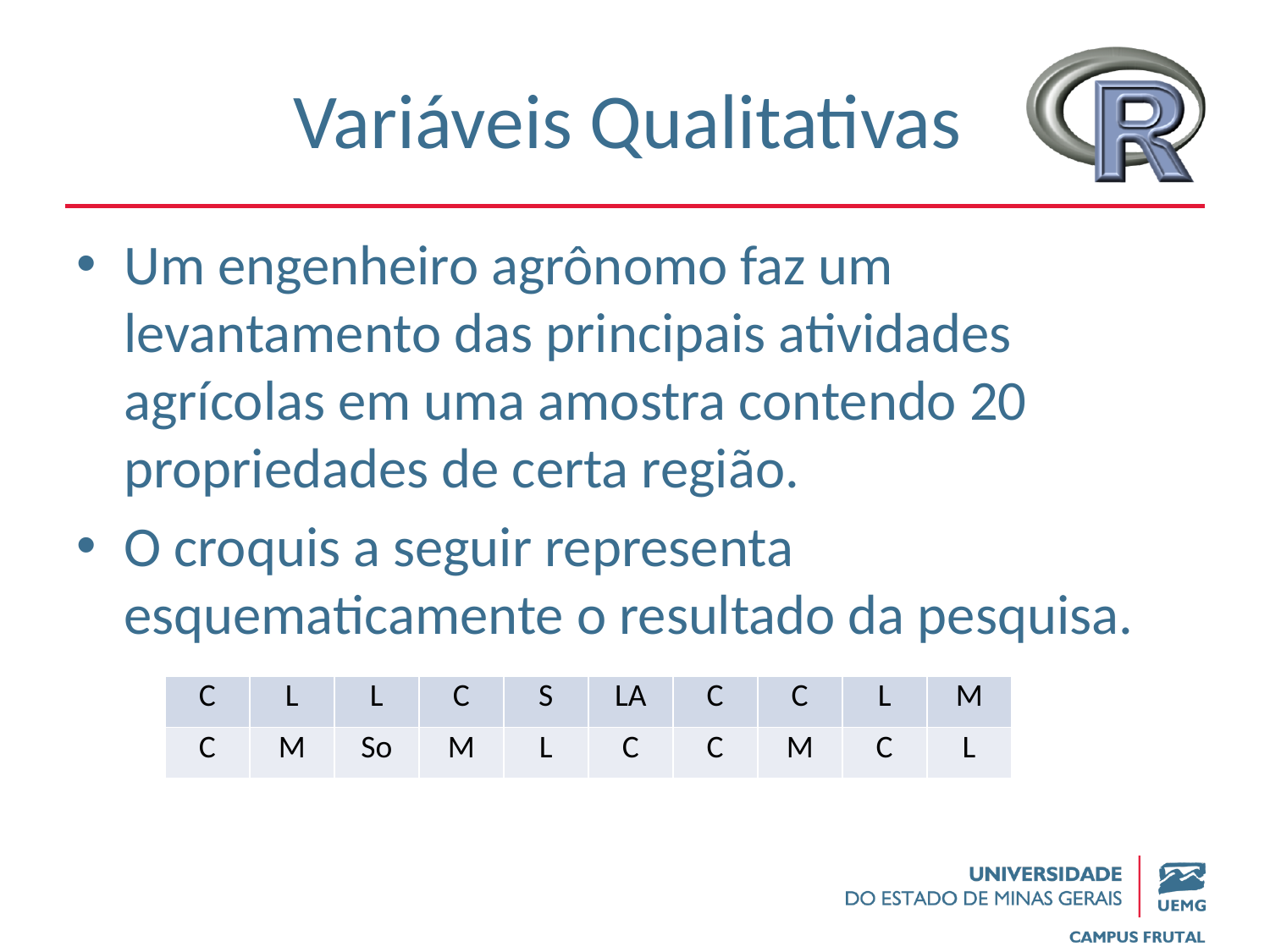

# Variáveis Qualitativas
Um engenheiro agrônomo faz um levantamento das principais atividades agrícolas em uma amostra contendo 20 propriedades de certa região.
O croquis a seguir representa esquematicamente o resultado da pesquisa.
| C | L | L | C | S | LA | C | C | L | M |
| --- | --- | --- | --- | --- | --- | --- | --- | --- | --- |
| C | M | So | M | L | C | C | M | C | L |